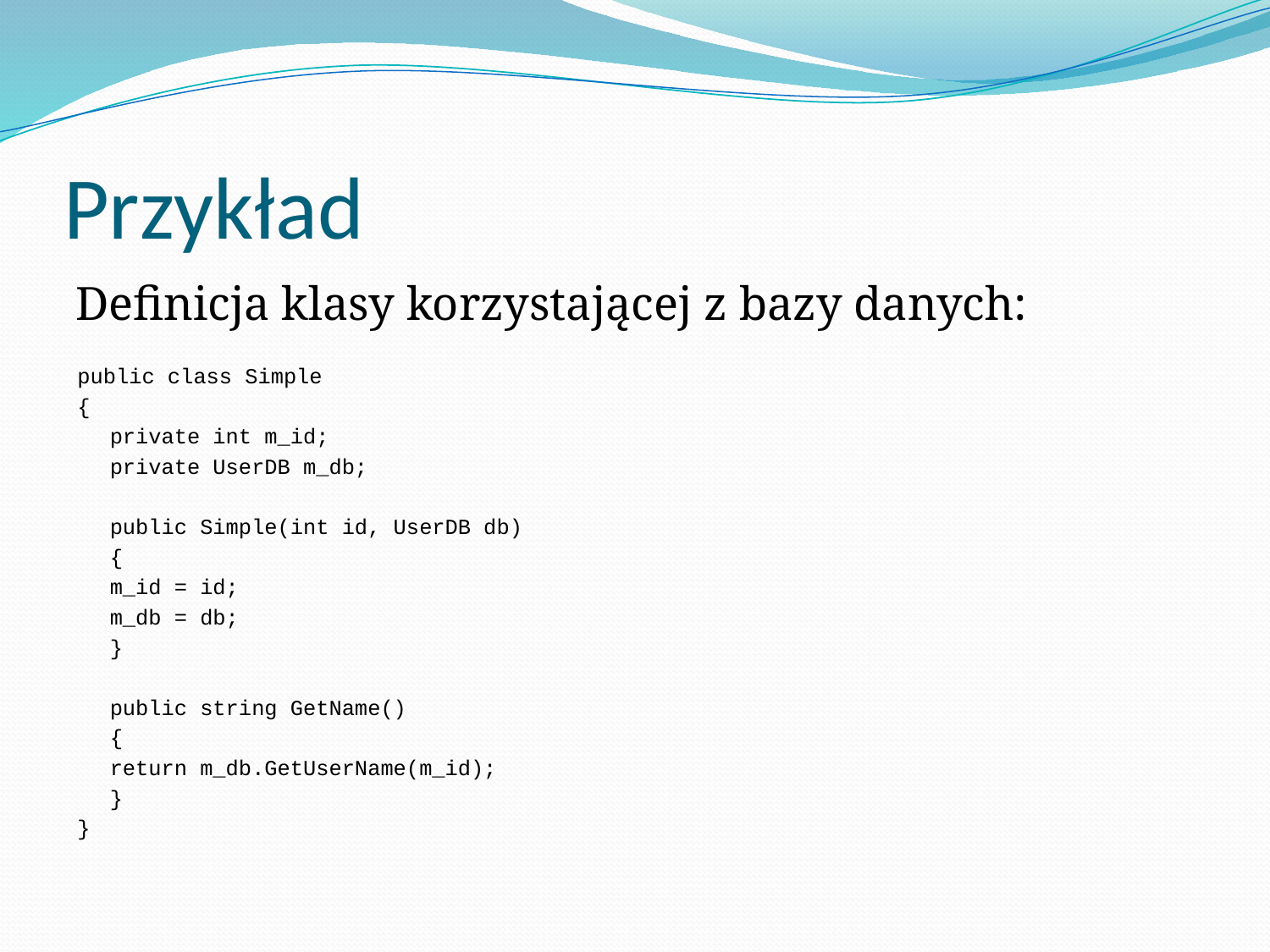

# Przykład
Definicja klasy korzystającej z bazy danych:

public class Simple
{
	private int m_id;
	private UserDB m_db;

	public Simple(int id, UserDB db)
	{
		m_id = id;
		m_db = db;
	}

	public string GetName()
	{
		return m_db.GetUserName(m_id);
	}
}